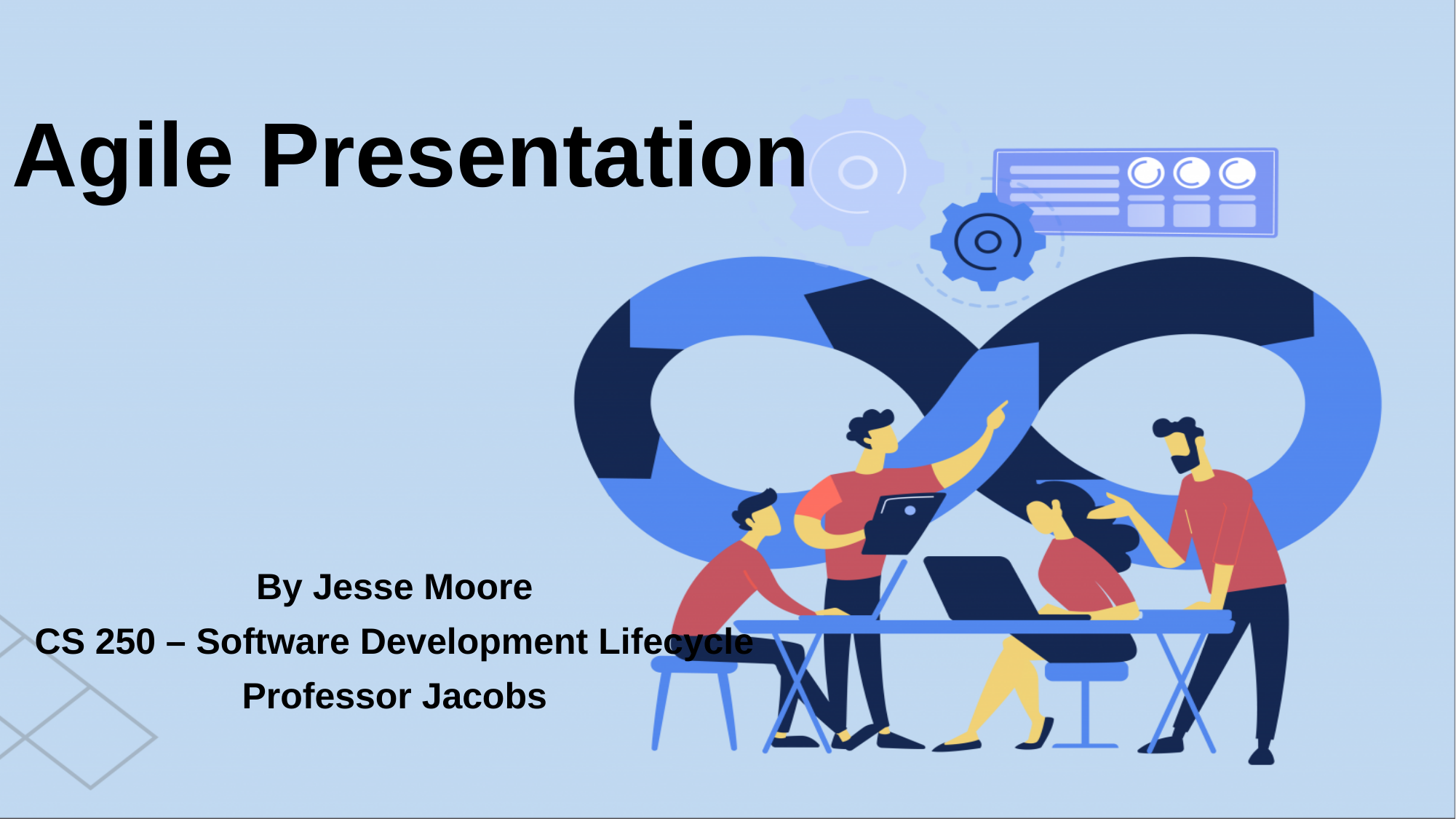

# Agile Presentation
By Jesse Moore
CS 250 – Software Development Lifecycle
Professor Jacobs